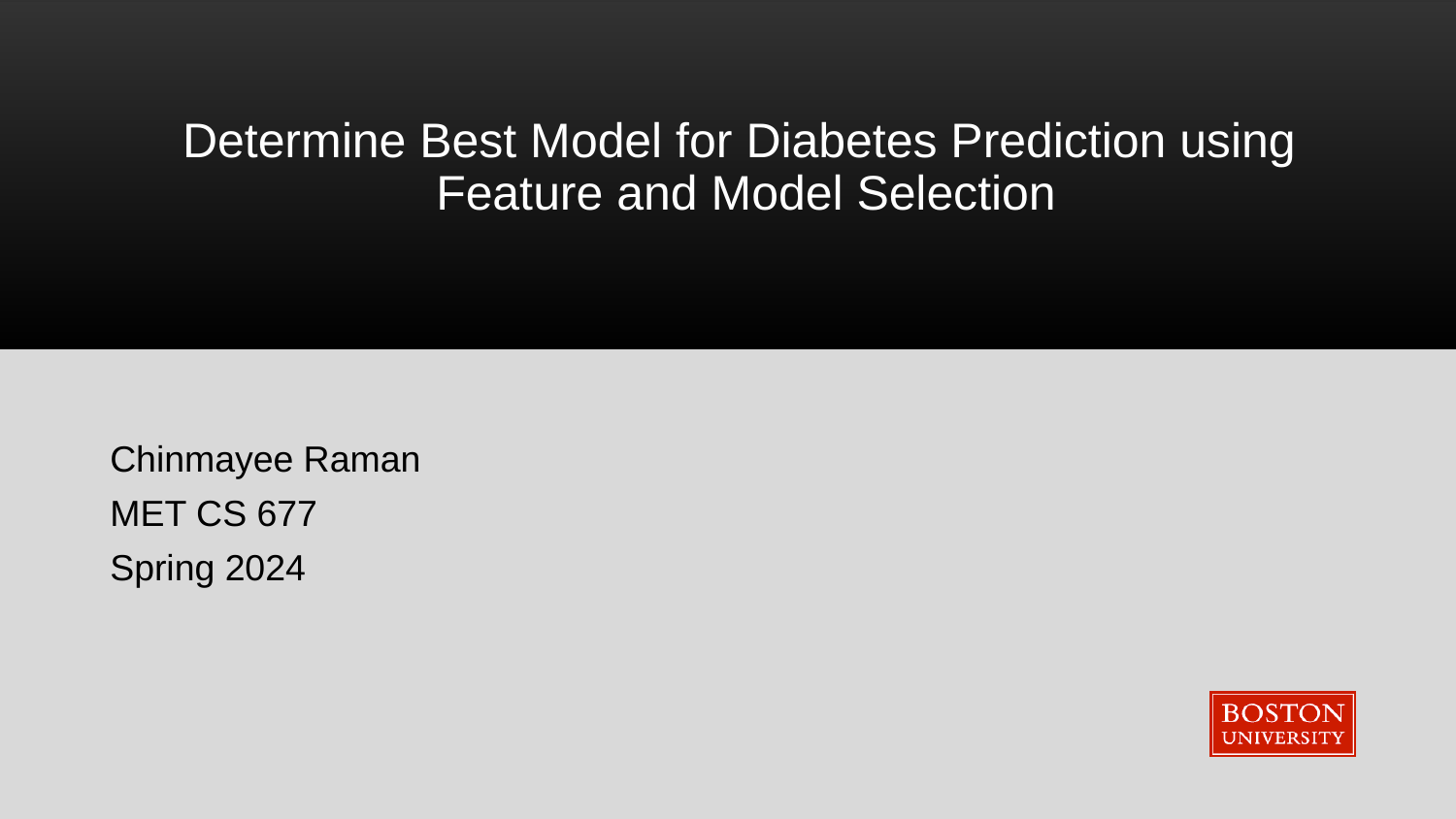

# Determine Best Model for Diabetes Prediction using  Feature and Model Selection
Chinmayee Raman
MET CS 677
Spring 2024